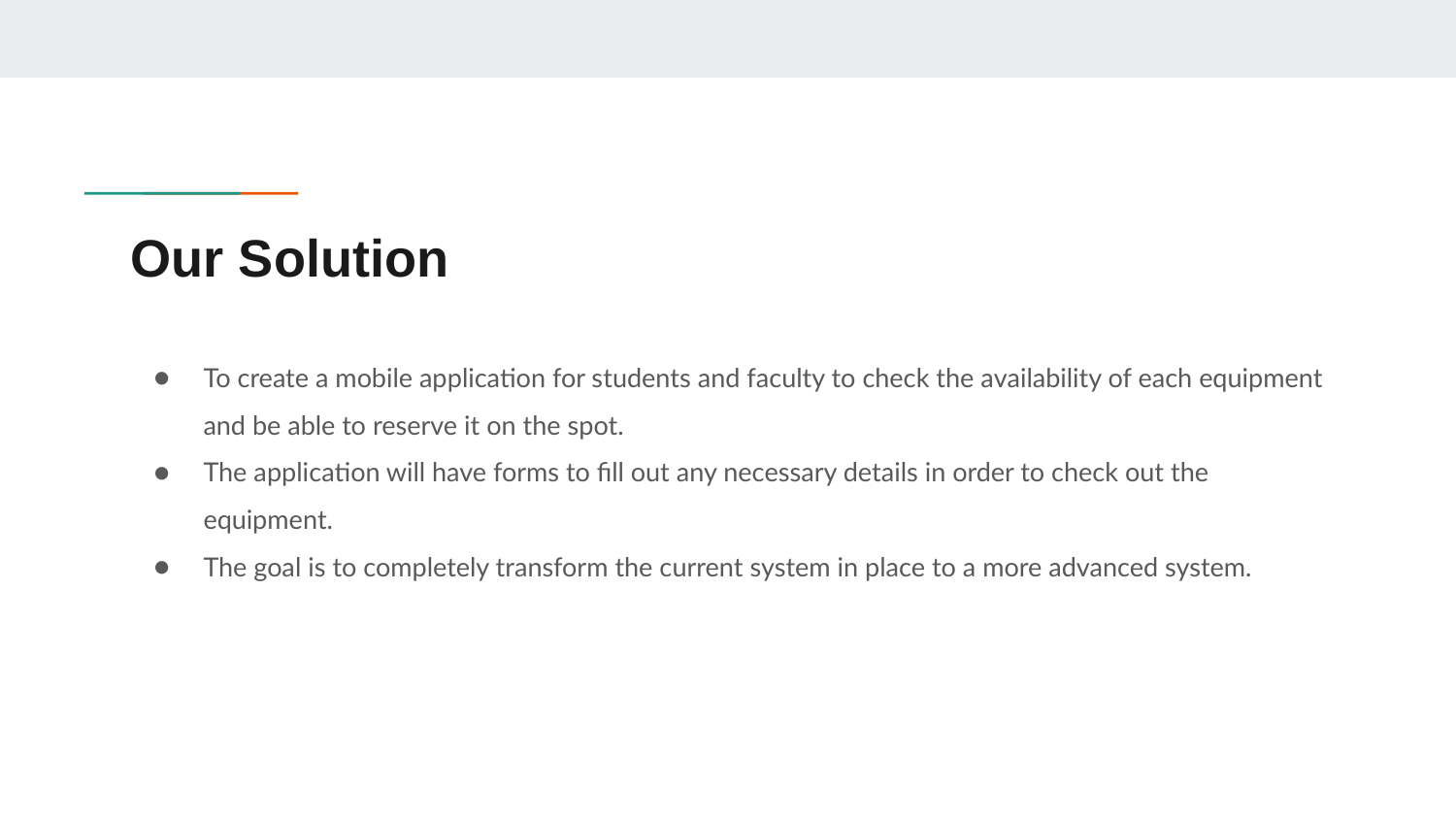

# Our Solution
To create a mobile application for students and faculty to check the availability of each equipment and be able to reserve it on the spot.
The application will have forms to fill out any necessary details in order to check out the equipment.
The goal is to completely transform the current system in place to a more advanced system.